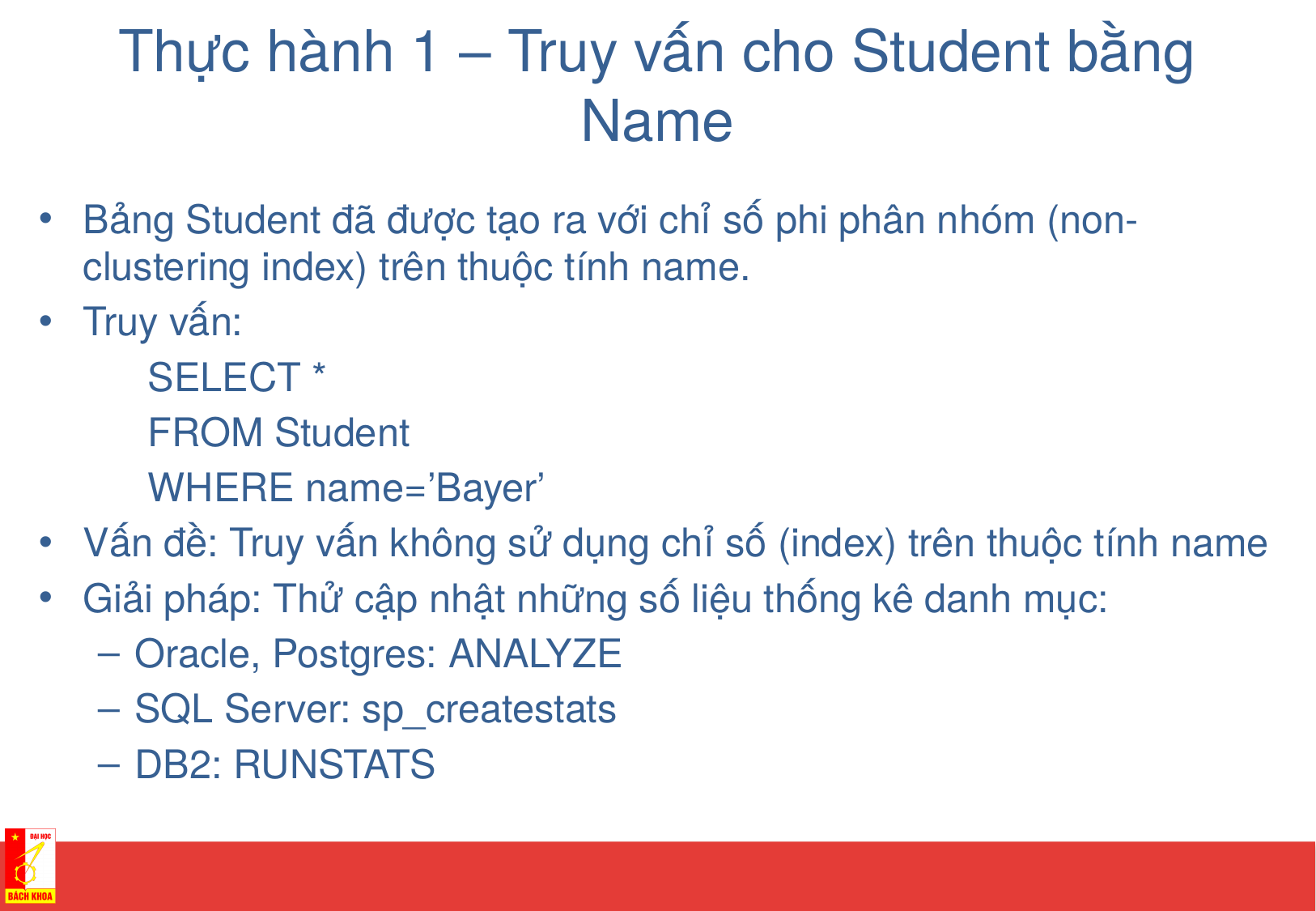

# Thực hành 1 – Truy vấn cho Student bằng Name
Bảng Student đã được tạo ra với chỉ số phi phân nhóm (non-clustering index) trên thuộc tính name.
Truy vấn:
	SELECT *
	FROM Student
	WHERE name=’Bayer’
Vấn đề: Truy vấn không sử dụng chỉ số (index) trên thuộc tính name
Giải pháp: Thử cập nhật những số liệu thống kê danh mục:
Oracle, Postgres: ANALYZE
SQL Server: sp_createstats
DB2: RUNSTATS